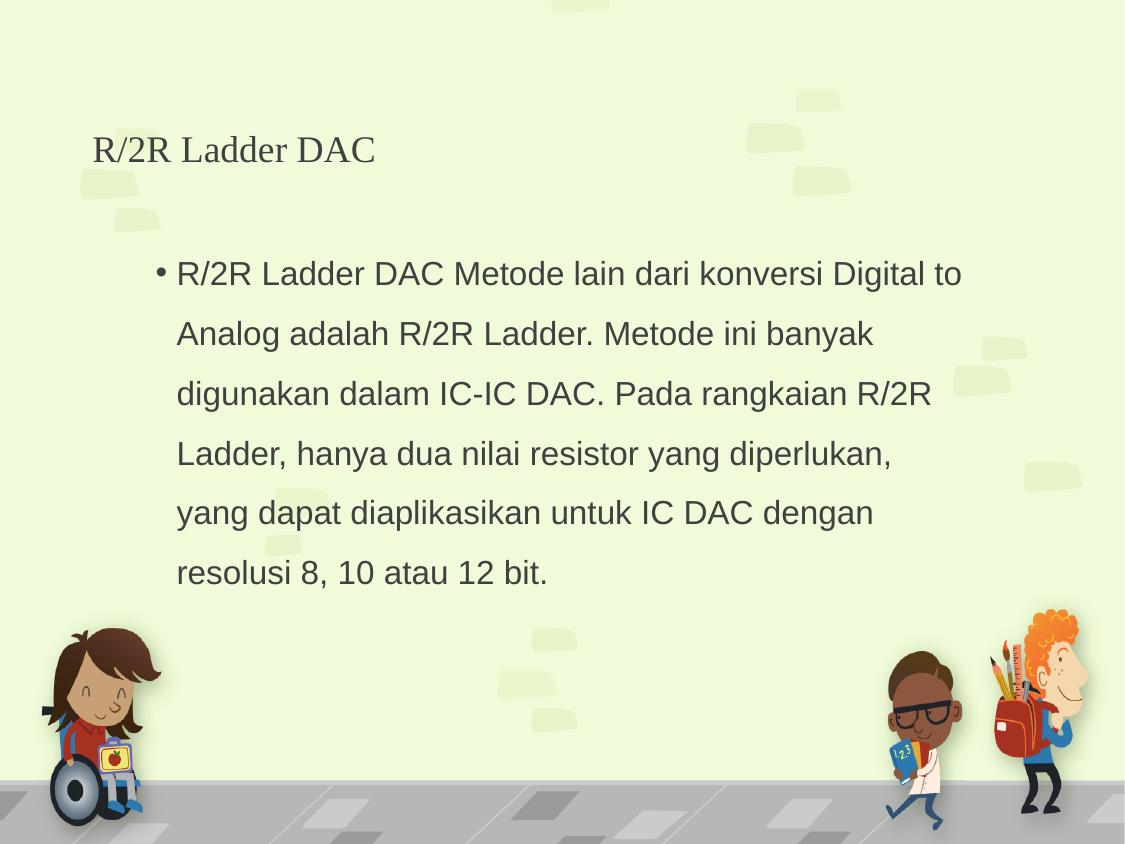

# R/2R Ladder DAC
R/2R Ladder DAC Metode lain dari konversi Digital to Analog adalah R/2R Ladder. Metode ini banyak digunakan dalam IC-IC DAC. Pada rangkaian R/2R Ladder, hanya dua nilai resistor yang diperlukan, yang dapat diaplikasikan untuk IC DAC dengan resolusi 8, 10 atau 12 bit.